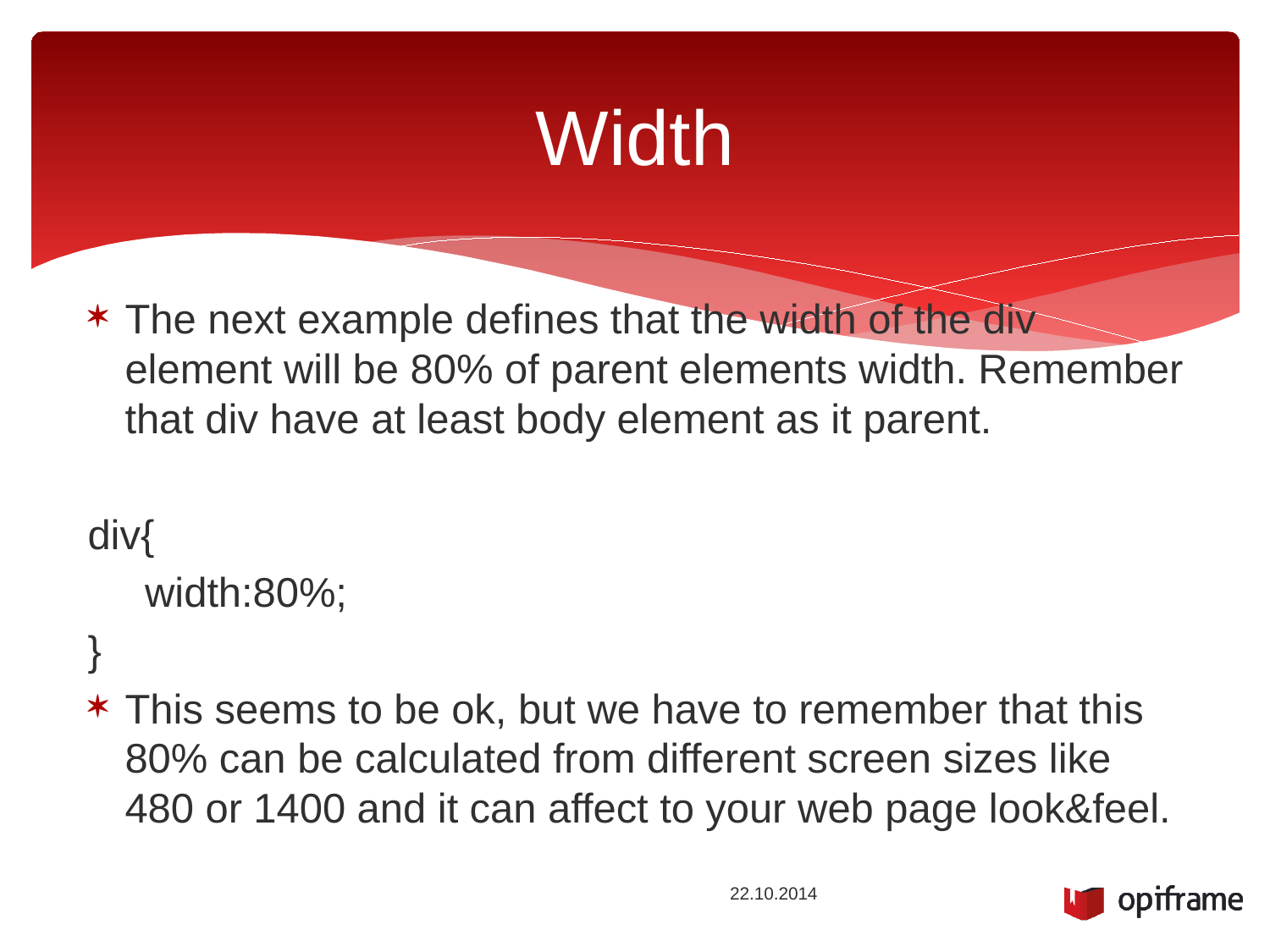

# Width
The next example defines that the width of the div element will be 80% of parent elements width. Remember that div have at least body element as it parent.

div{
     width:80%;
}
This seems to be ok, but we have to remember that this 80% can be calculated from different screen sizes like 480 or 1400 and it can affect to your web page look&feel.

22.10.2014